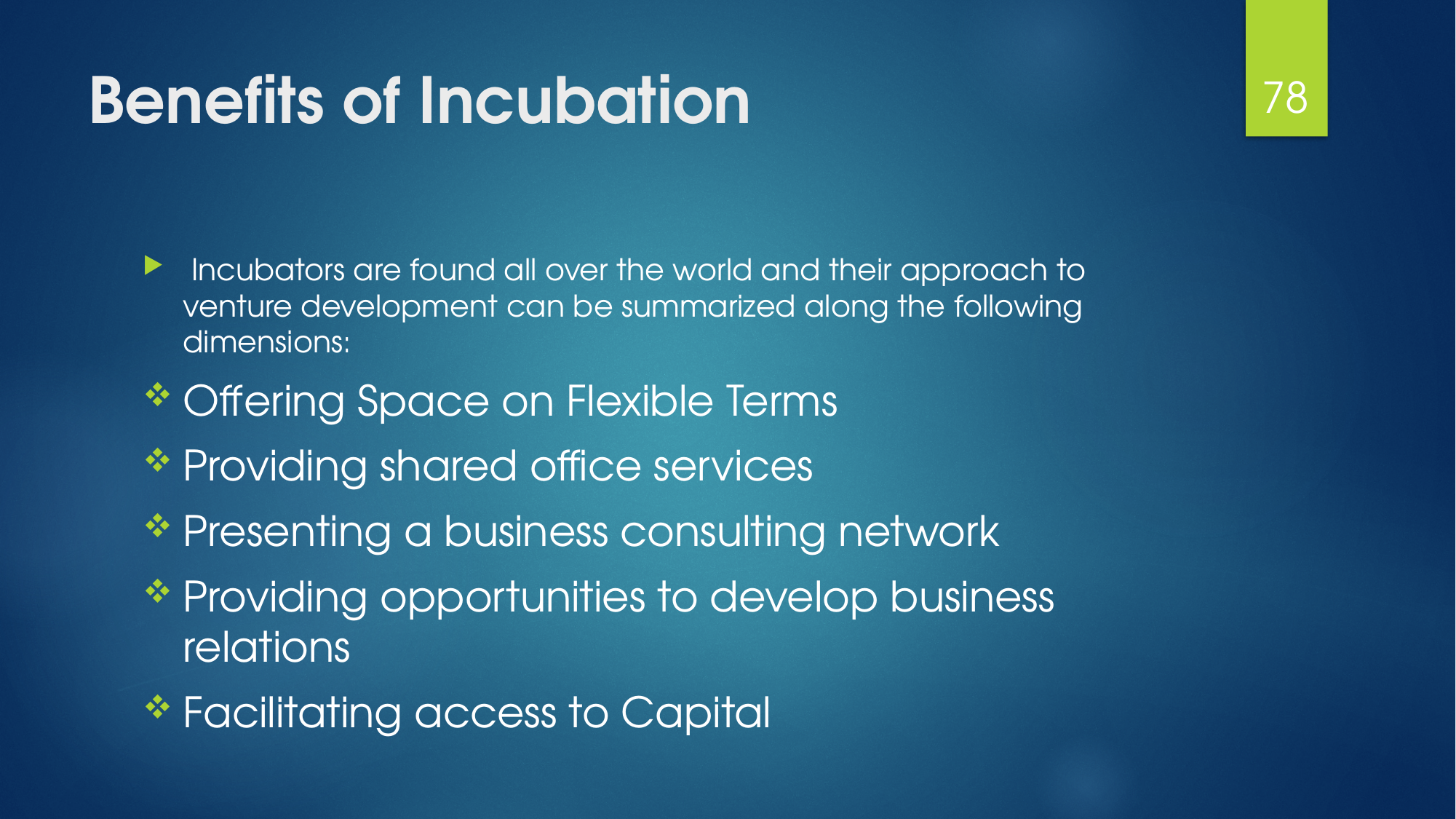

78
# Benefits of Incubation
 Incubators are found all over the world and their approach to venture development can be summarized along the following dimensions:
Offering Space on Flexible Terms
Providing shared office services
Presenting a business consulting network
Providing opportunities to develop business relations
Facilitating access to Capital